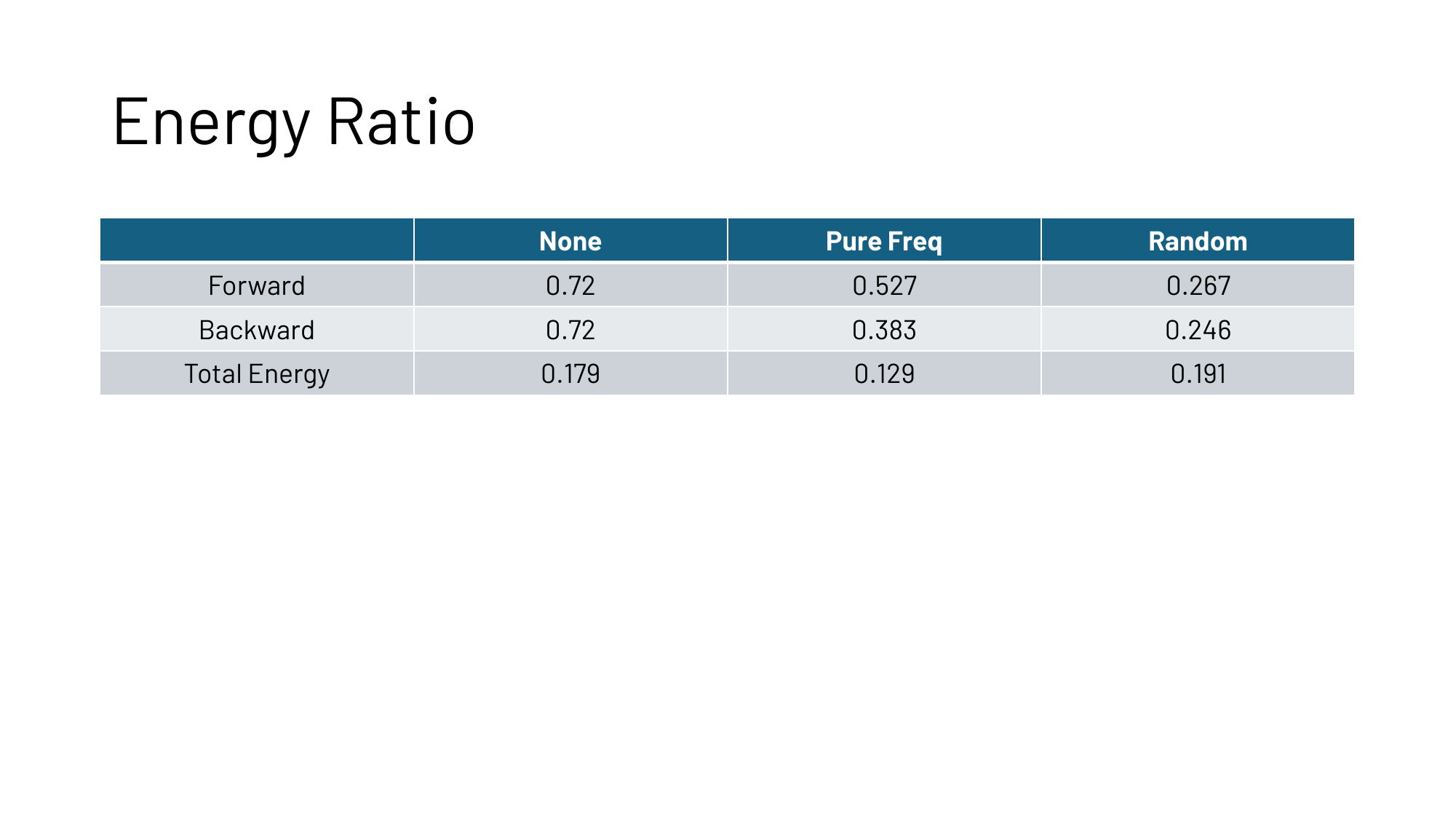

# Energy Ratio
|  | None | Pure Freq | Random |
| --- | --- | --- | --- |
| Forward | 0.72 | 0.527 | 0.267 |
| Backward | 0.72 | 0.383 | 0.246 |
| Total Energy | 0.179 | 0.129 | 0.191 |